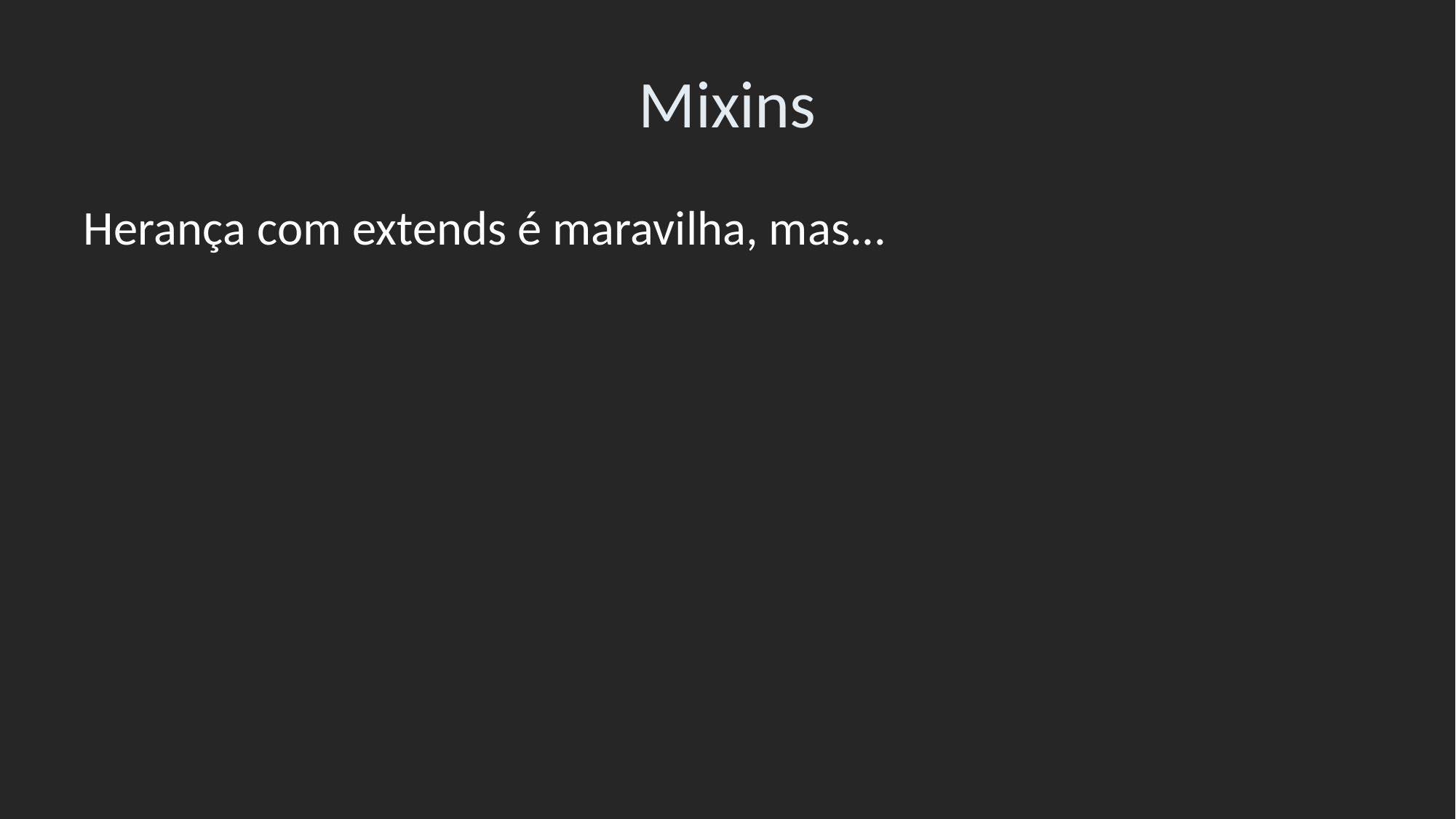

# Mixins
Herança com extends é maravilha, mas...